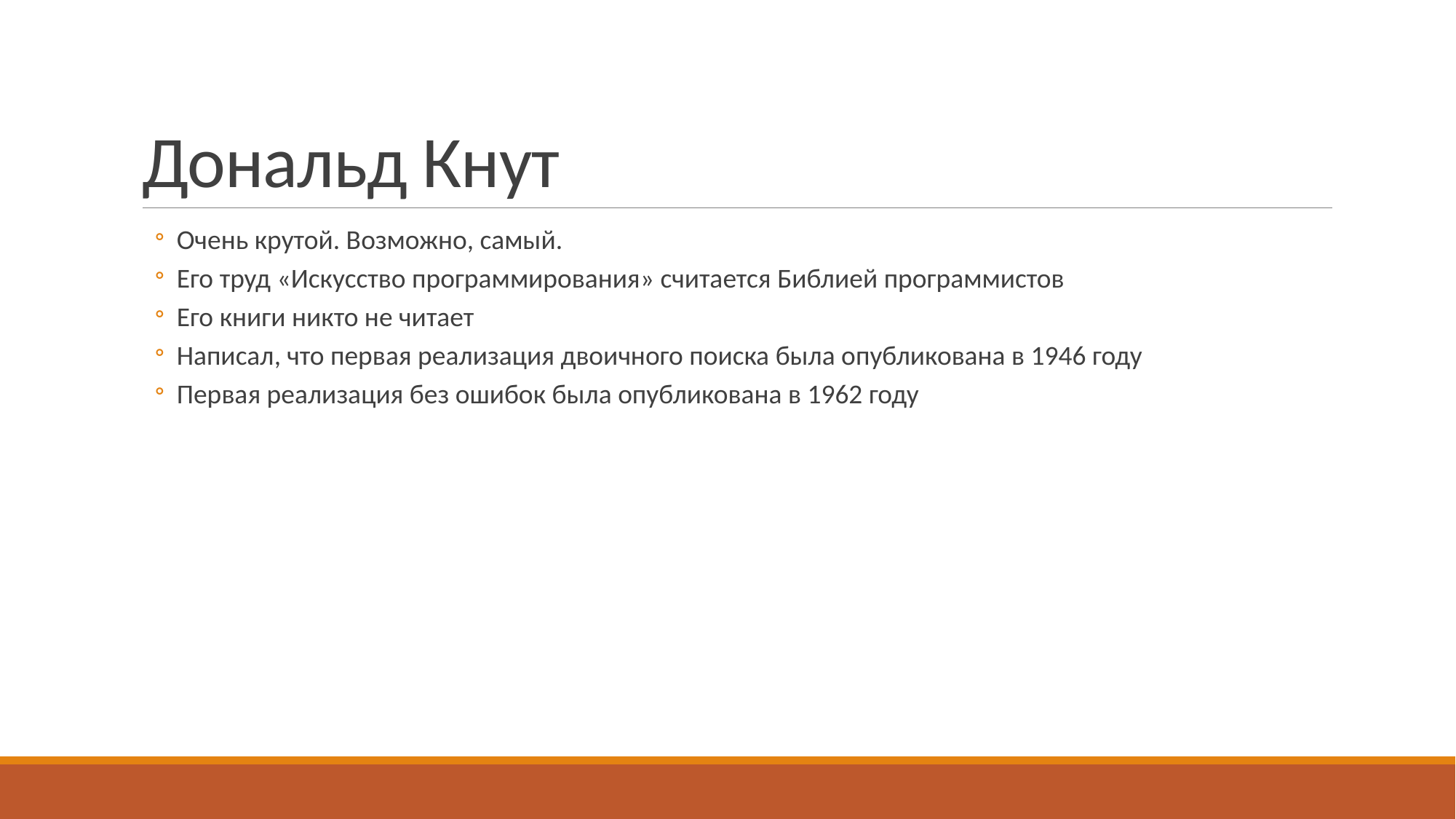

# Дональд Кнут
Очень крутой. Возможно, самый.
Его труд «Искусство программирования» считается Библией программистов
Его книги никто не читает
Написал, что первая реализация двоичного поиска была опубликована в 1946 году
Первая реализация без ошибок была опубликована в 1962 году